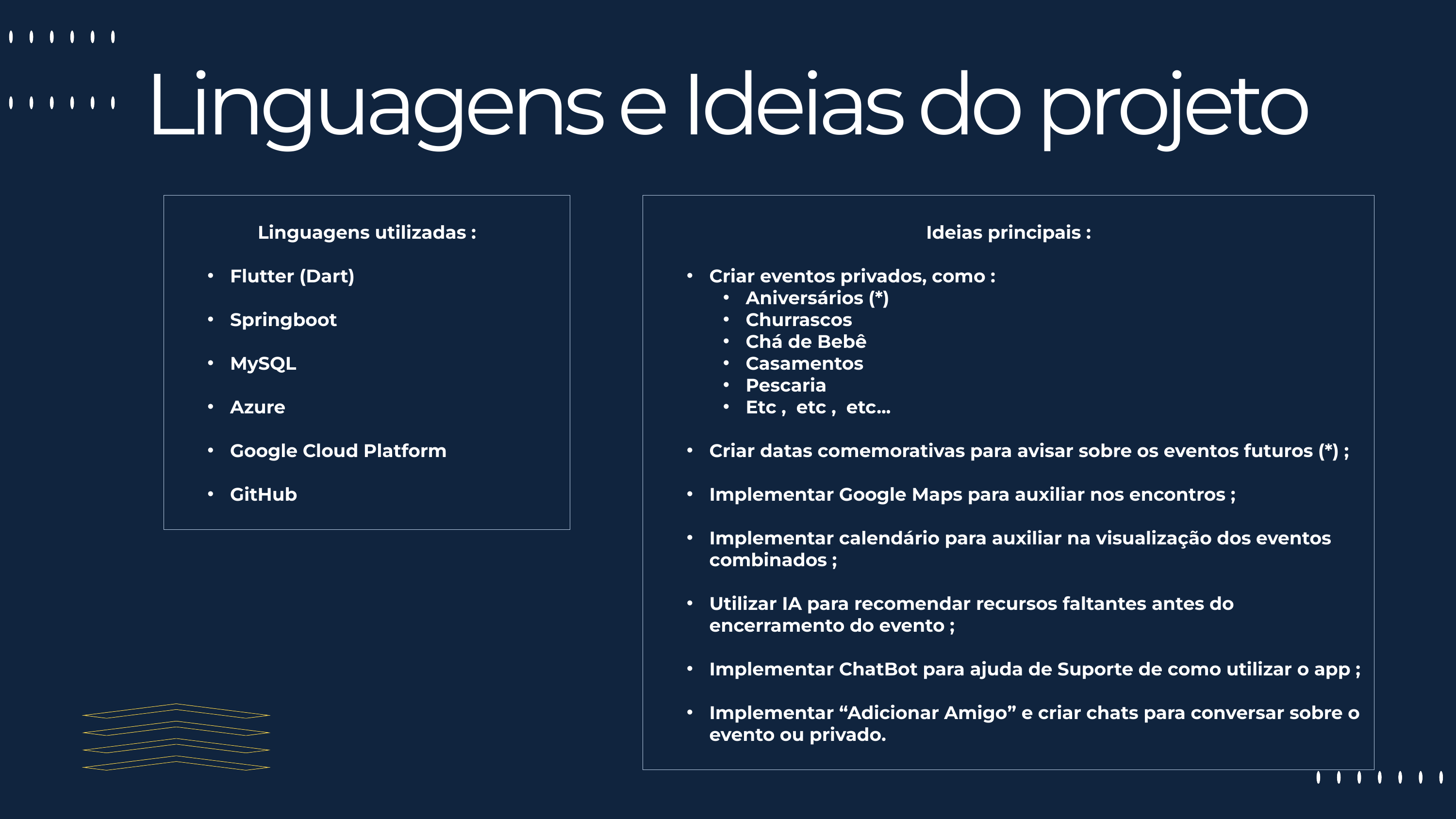

Linguagens e Ideias do projeto

Linguagens utilizadas :

Flutter (Dart)

Springboot

MySQL

Azure

Google Cloud Platform

GitHub

Ideias principais :

Criar eventos privados, como :
Aniversários (*)
Churrascos
Chá de Bebê
Casamentos
Pescaria
Etc ,  etc ,  etc...

Criar datas comemorativas para avisar sobre os eventos futuros (*) ;

Implementar Google Maps para auxiliar nos encontros ;

Implementar calendário para auxiliar na visualização dos eventos combinados ;

Utilizar IA para recomendar recursos faltantes antes do encerramento do evento ;

Implementar ChatBot para ajuda de Suporte de como utilizar o app ;

Implementar “Adicionar Amigo” e criar chats para conversar sobre o evento ou privado.